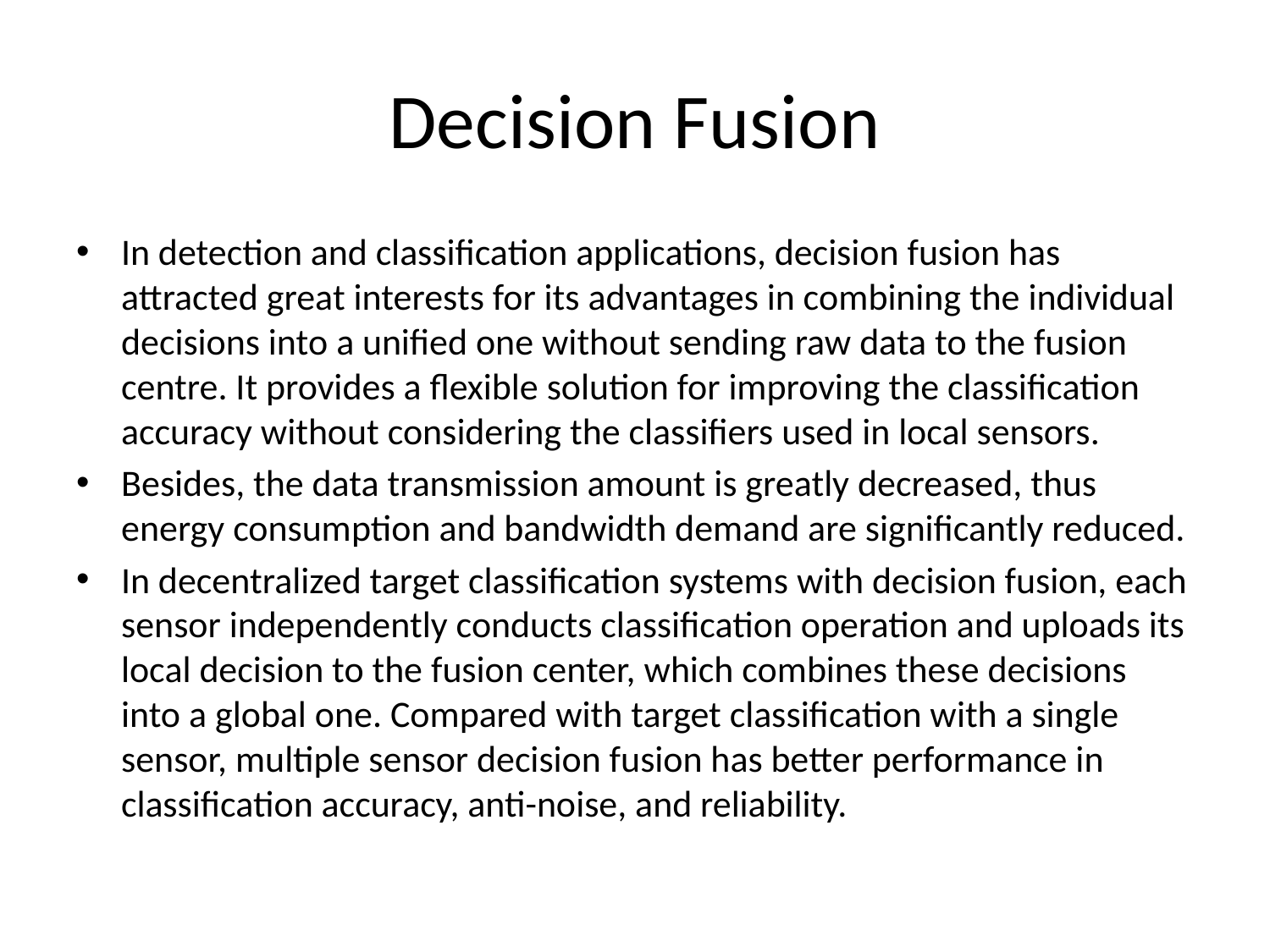

# Decision Fusion
In detection and classification applications, decision fusion has attracted great interests for its advantages in combining the individual decisions into a unified one without sending raw data to the fusion centre. It provides a flexible solution for improving the classification accuracy without considering the classifiers used in local sensors.
Besides, the data transmission amount is greatly decreased, thus energy consumption and bandwidth demand are significantly reduced.
In decentralized target classification systems with decision fusion, each sensor independently conducts classification operation and uploads its local decision to the fusion center, which combines these decisions into a global one. Compared with target classification with a single sensor, multiple sensor decision fusion has better performance in classification accuracy, anti-noise, and reliability.